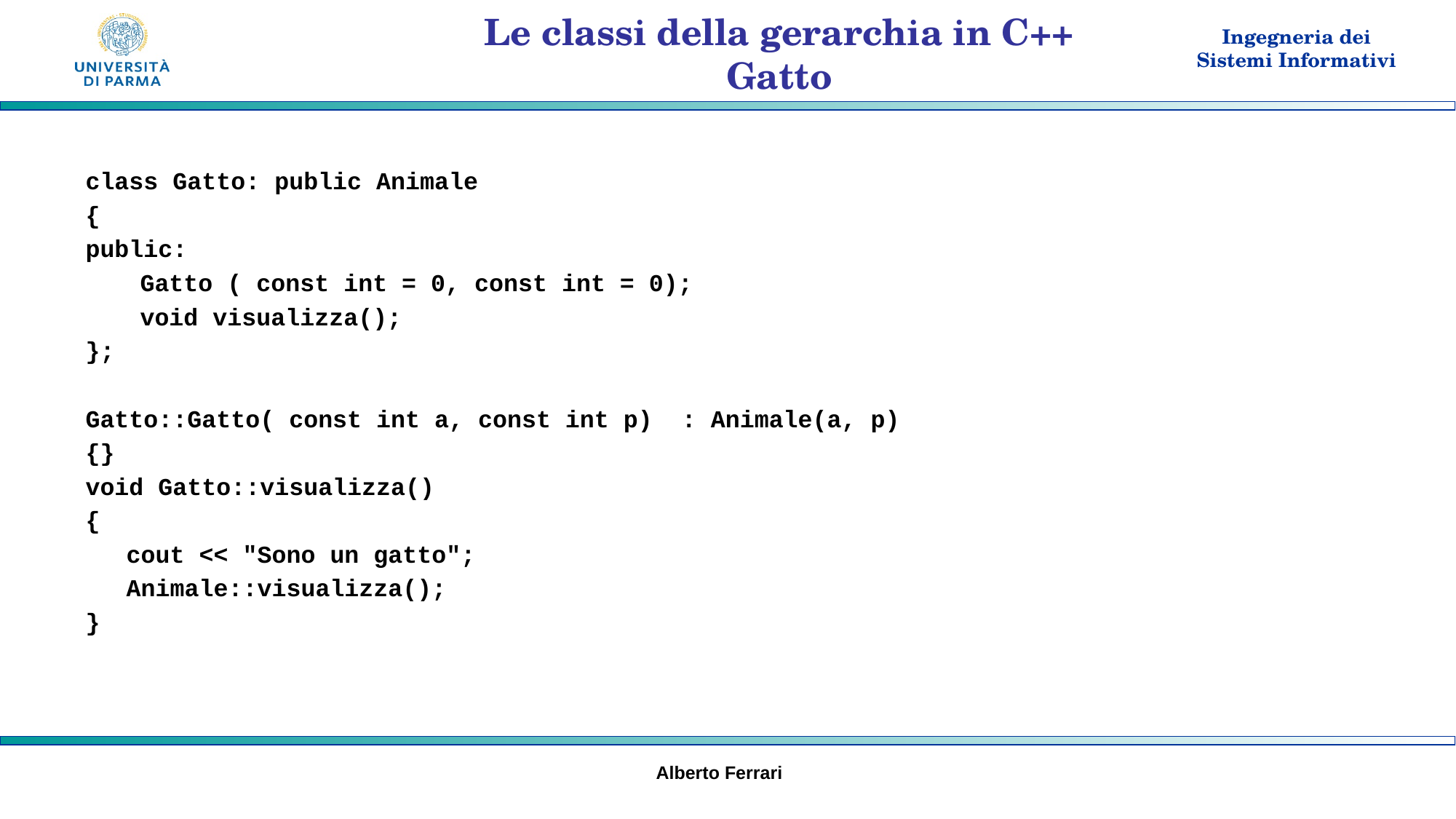

# Le classi della gerarchia in C++ Gatto
class Gatto: public Animale
{
public:
Gatto ( const int = 0, const int = 0);
void visualizza();
};

Gatto::Gatto( const int a, const int p)  : Animale(a, p)
{}
void Gatto::visualizza()
{
	cout << "Sono un gatto";
	Animale::visualizza();
}
Alberto Ferrari